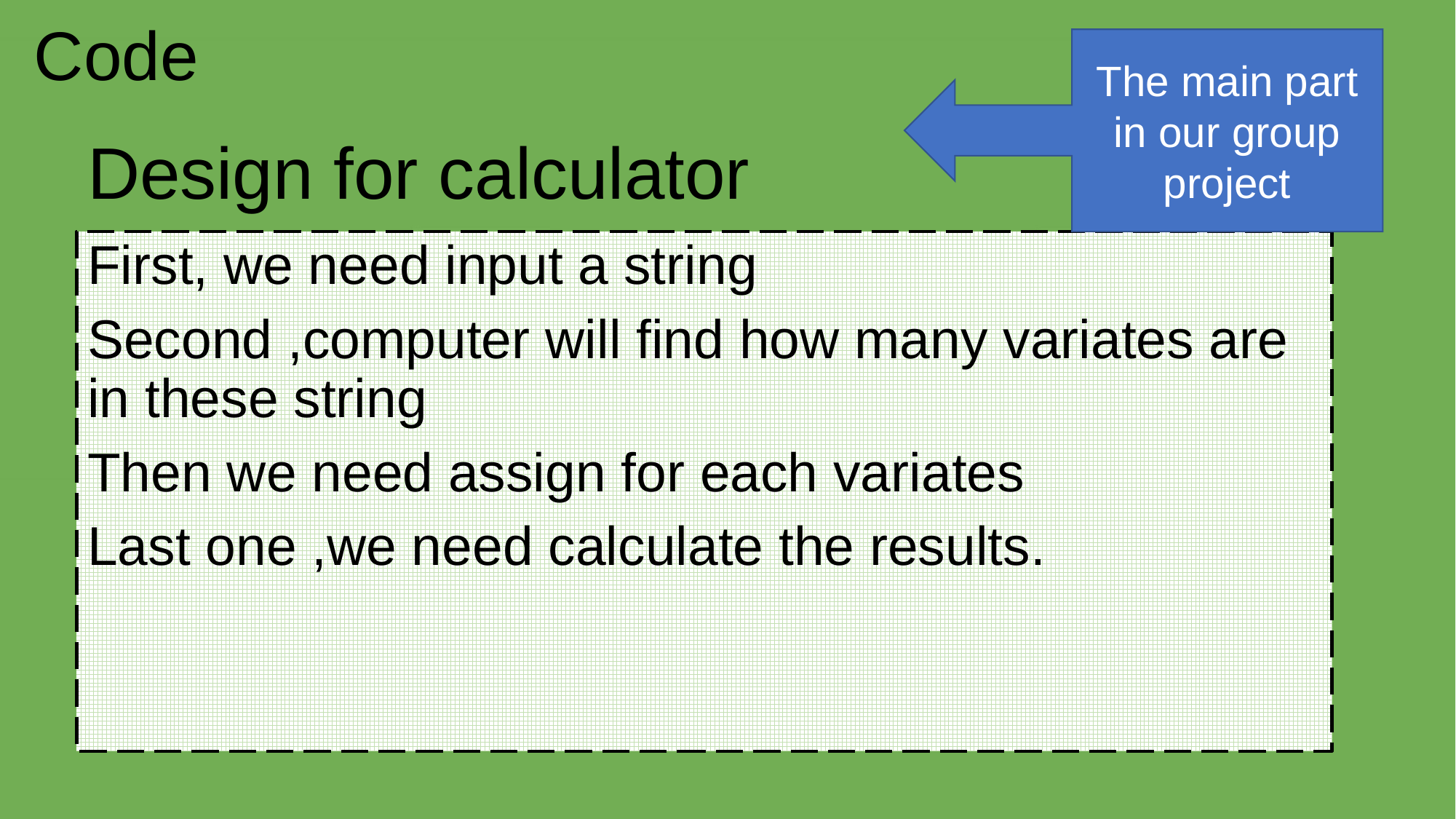

Code
The main part in our group project
# Design for calculator
First, we need input a string
Second ,computer will find how many variates are in these string
Then we need assign for each variates
Last one ,we need calculate the results.